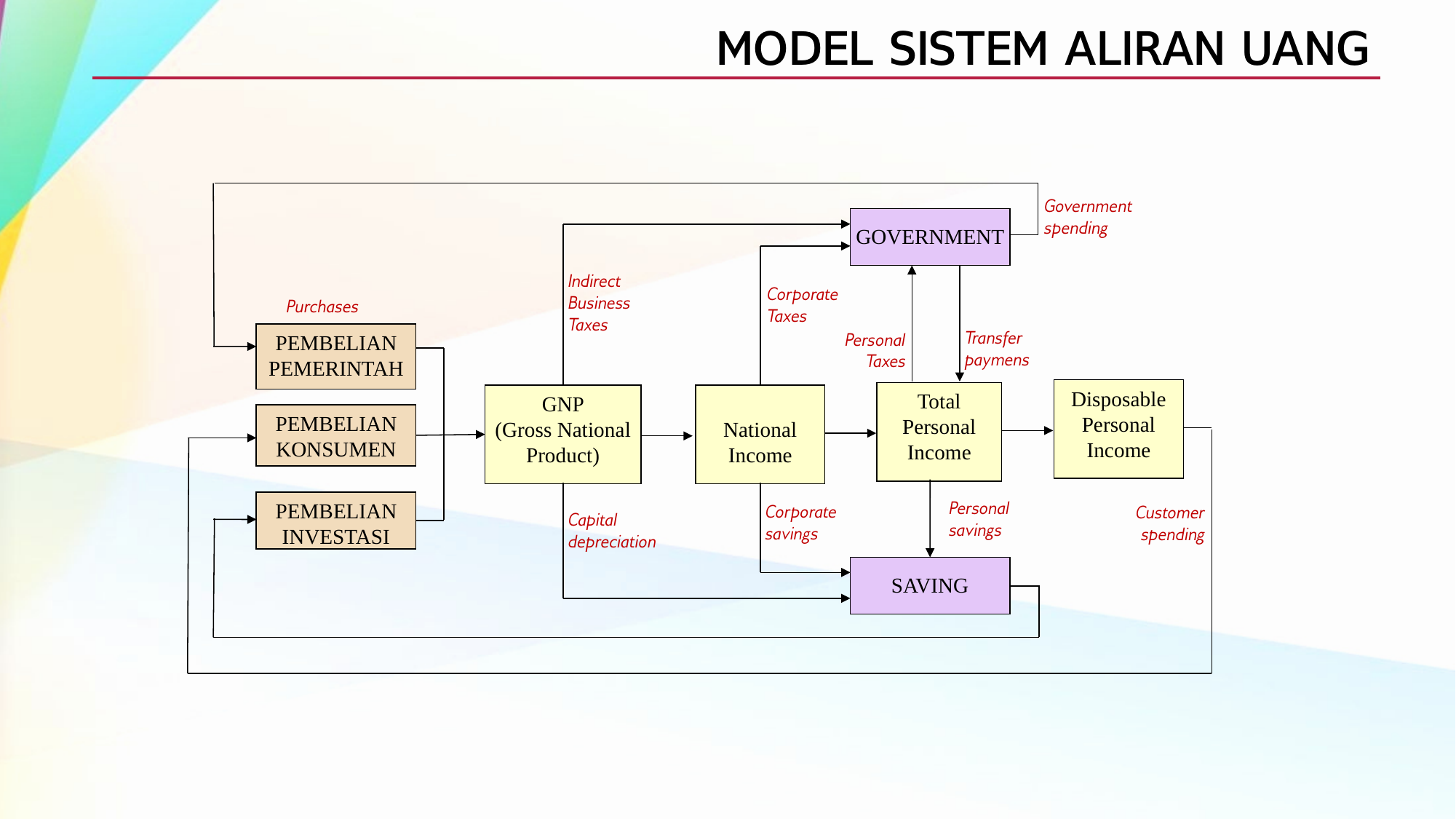

MODEL SISTEM ALIRAN UANG
Government
spending

GOVERNMENT
Indirect
Business
Taxes
Corporate
Taxes
Purchases
Transfer
paymens
Personal
Taxes
PEMBELIAN
PEMERINTAH
Disposable
Personal
Income
Total
Personal
Income
GNP
(Gross National Product)
National
Income
PEMBELIAN
KONSUMEN
Personal savings
PEMBELIAN
INVESTASI
Corporate
savings
Customer
spending
Capital
depreciation

SAVING